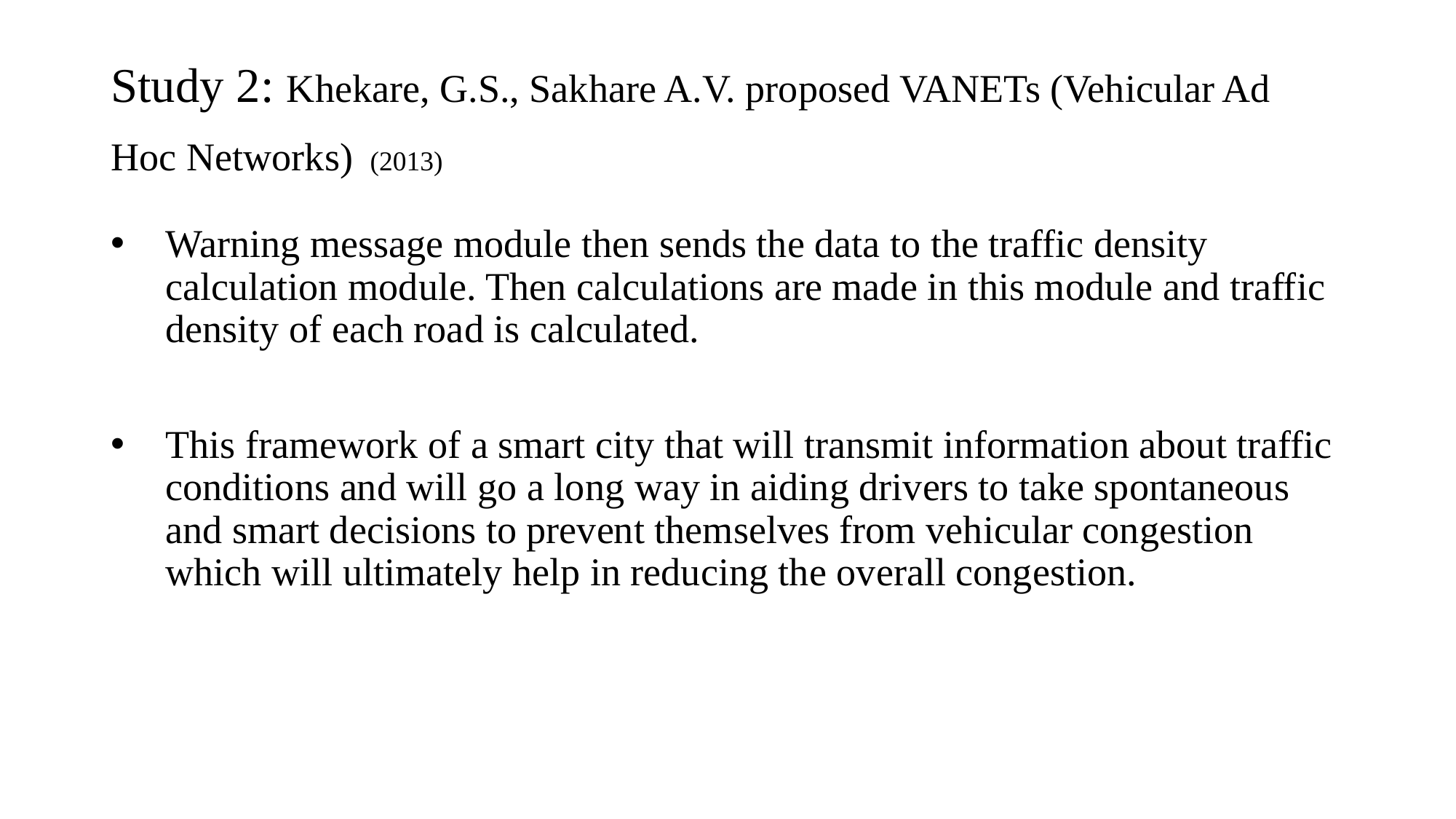

# Study 2: Khekare, G.S., Sakhare A.V. proposed VANETs (Vehicular Ad Hoc Networks) (2013)
Warning message module then sends the data to the traffic density calculation module. Then calculations are made in this module and traffic density of each road is calculated.

This framework of a smart city that will transmit information about traffic conditions and will go a long way in aiding drivers to take spontaneous and smart decisions to prevent themselves from vehicular congestion which will ultimately help in reducing the overall congestion.